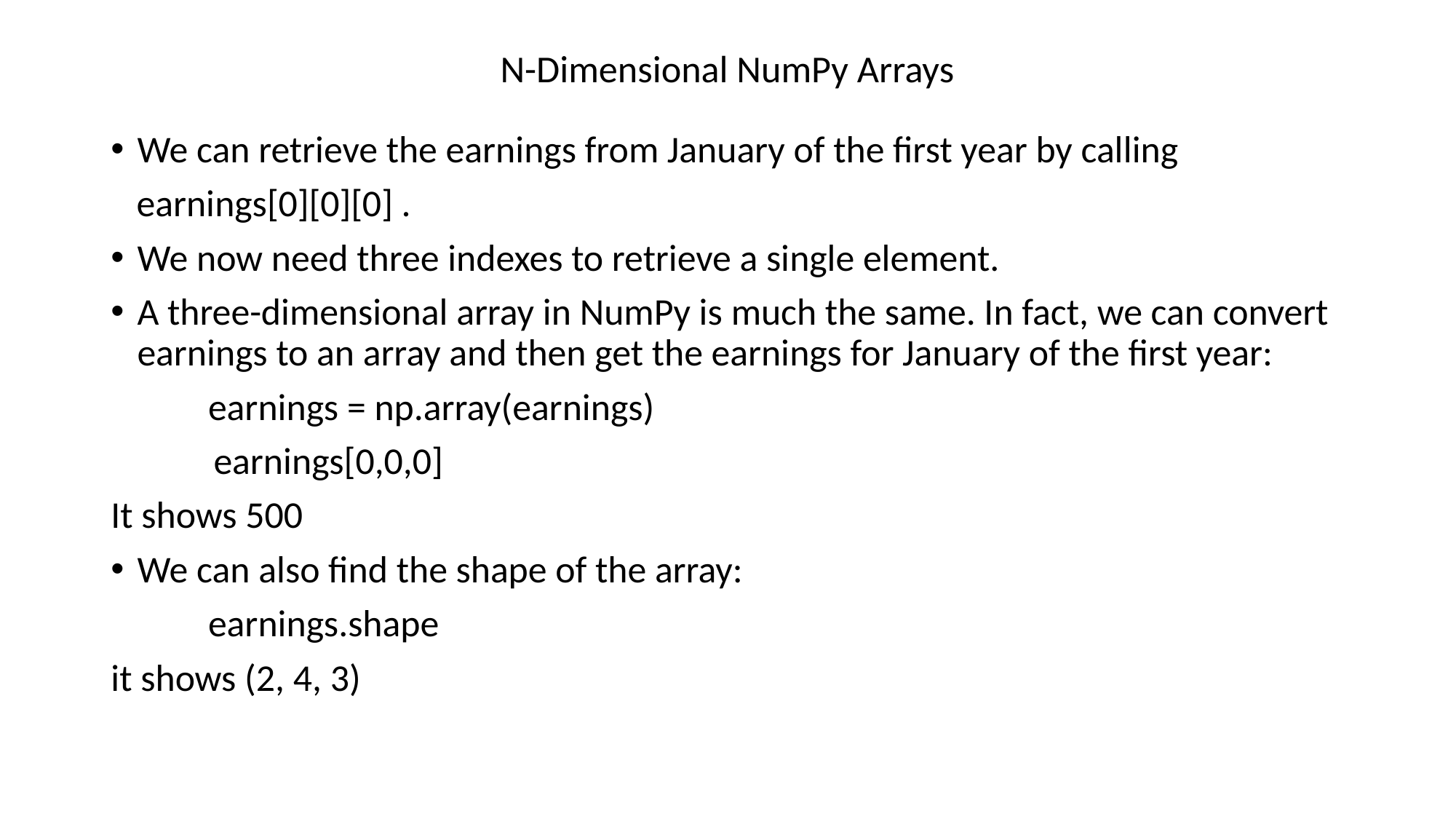

# N-Dimensional NumPy Arrays
We can retrieve the earnings from January of the first year by calling
   earnings[0][0][0] .
We now need three indexes to retrieve a single element.
A three-dimensional array in NumPy is much the same. In fact, we can convert earnings to an array and then get the earnings for January of the first year:
 	earnings = np.array(earnings)
            earnings[0,0,0]
It shows 500
We can also find the shape of the array:
	earnings.shape
it shows (2, 4, 3)